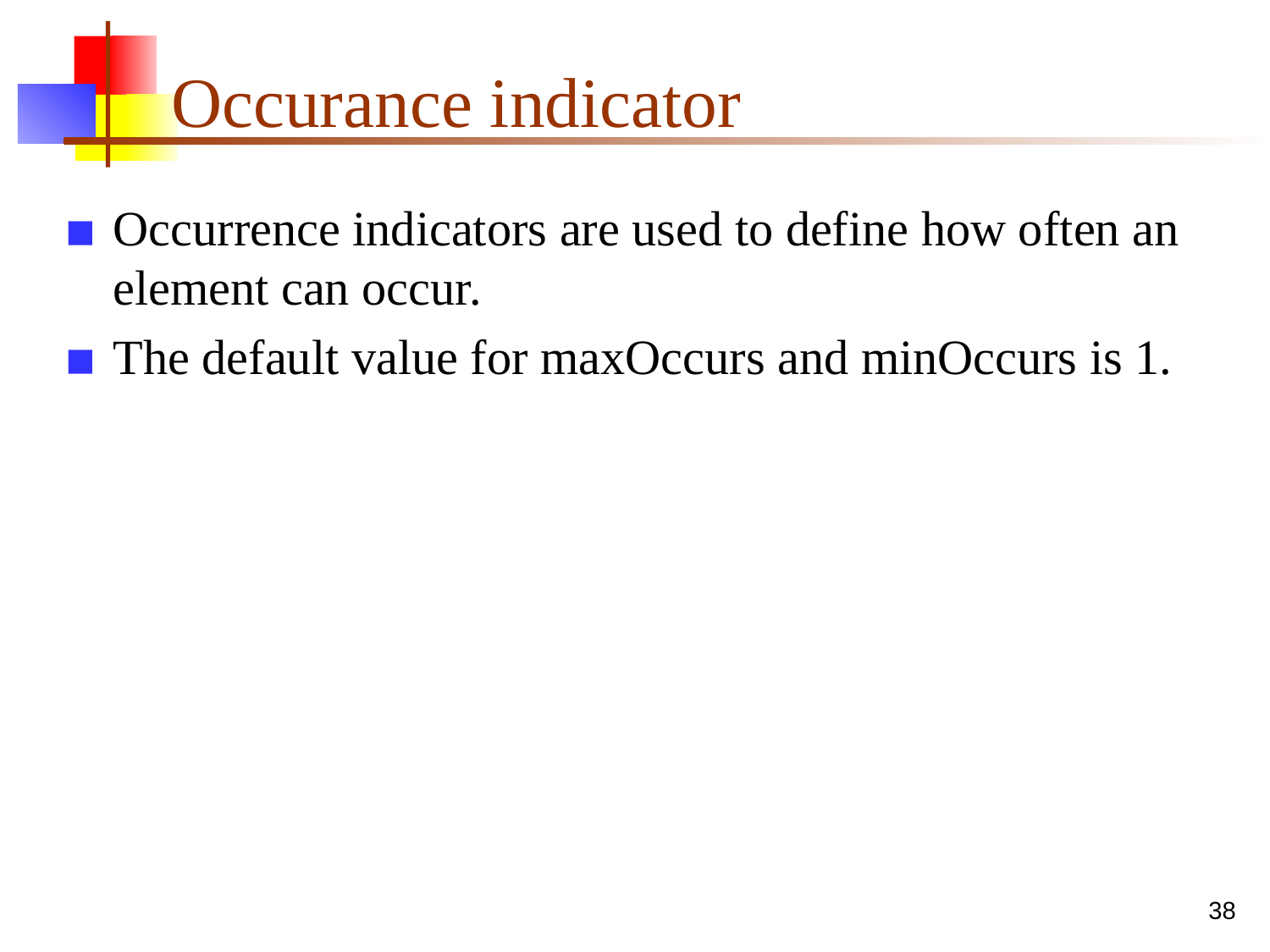

# Occurance indicator
Occurrence indicators are used to define how often an element can occur.
The default value for maxOccurs and minOccurs is 1.

38